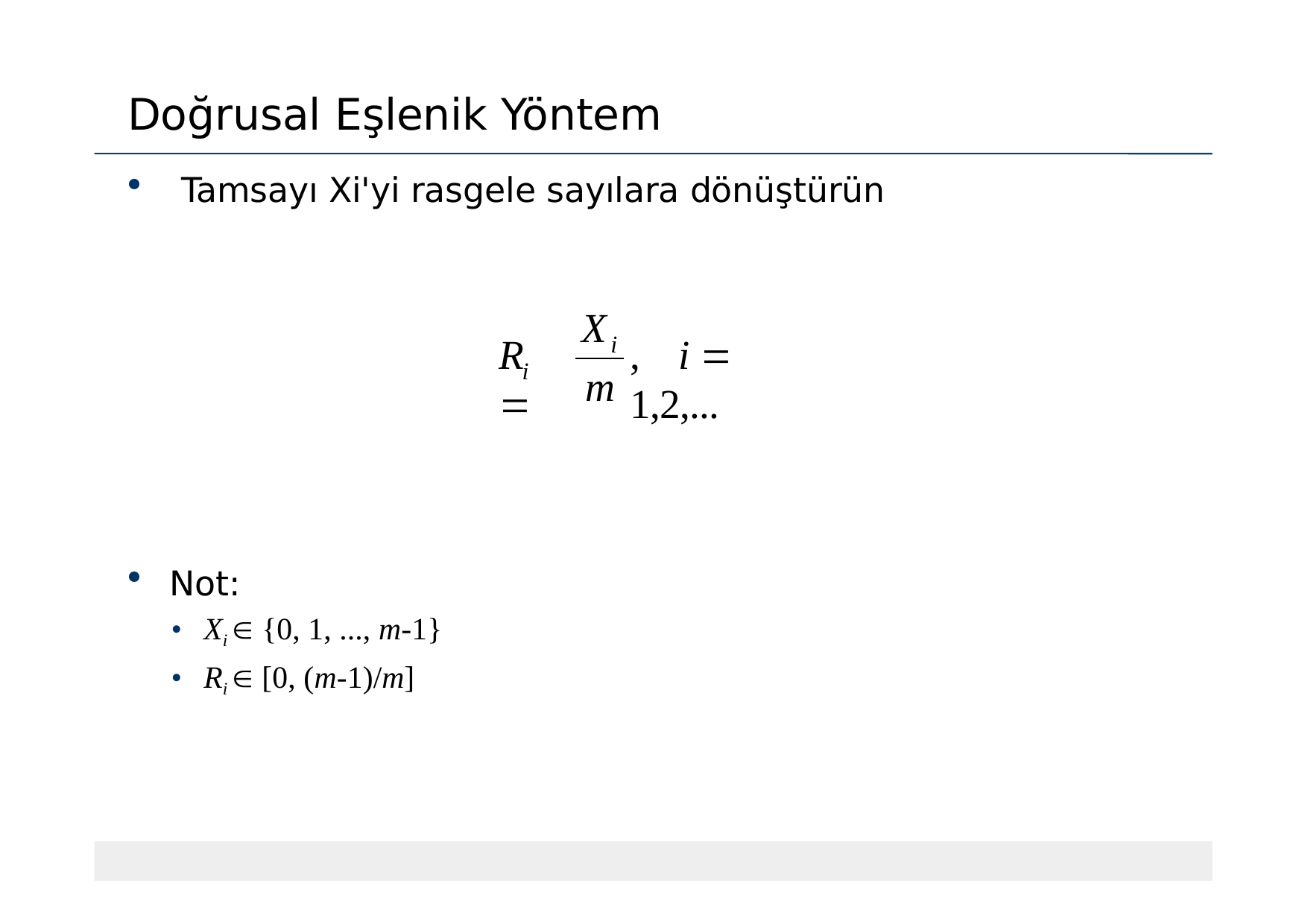

# Doğrusal Eşlenik Yöntem
Tamsayı Xi'yi rasgele sayılara dönüştürün
X
R	=
,	i = 1,2,...
i
i
m

Not:
Xi ∈ {0, 1, ..., m-1}
Ri ∈ [0, (m-1)/m]